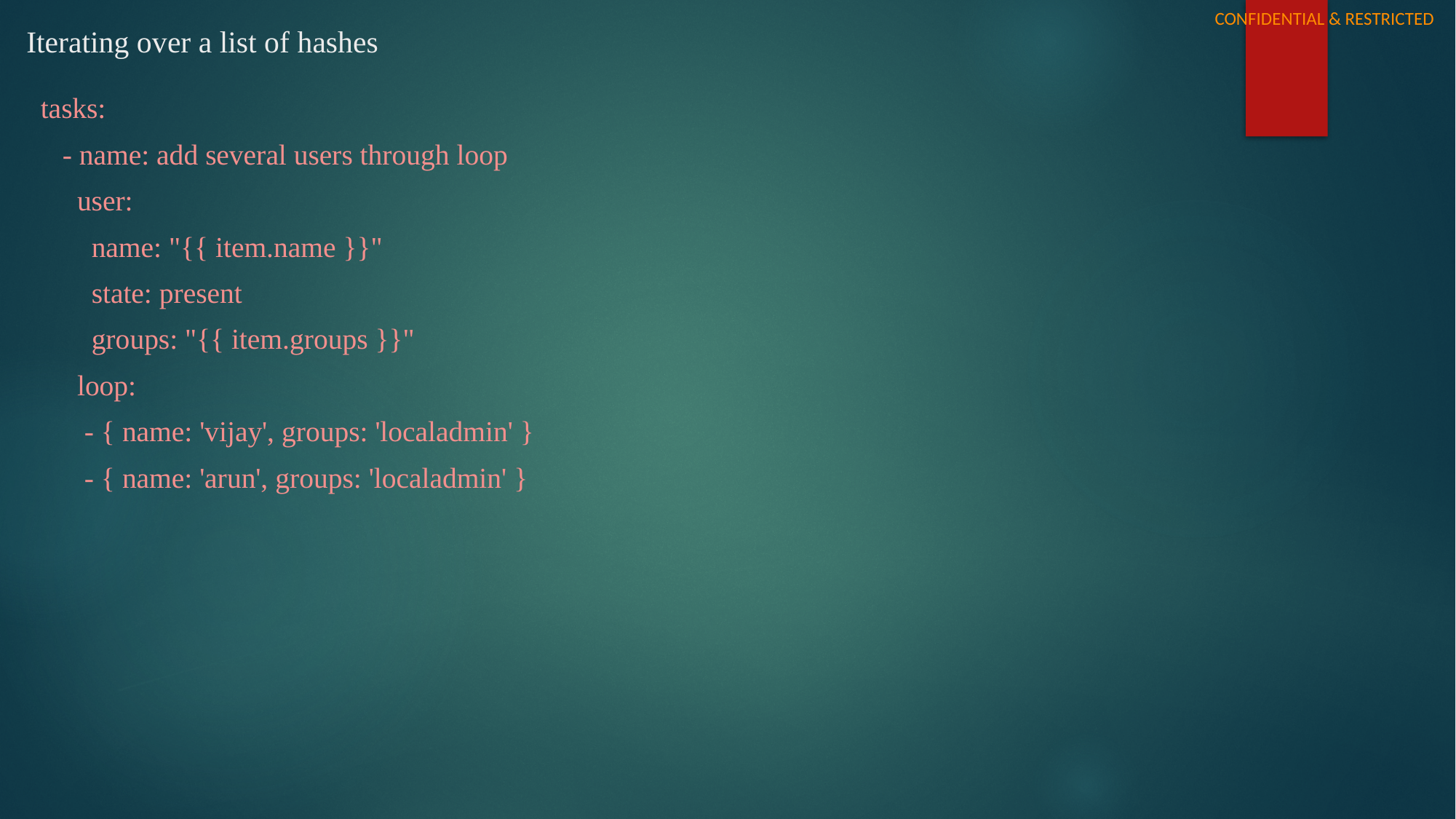

# Iterating over a list of hashes
tasks:
   - name: add several users through loop
     user:
       name: "{{ item.name }}"
       state: present
       groups: "{{ item.groups }}"
     loop:
      - { name: 'vijay', groups: 'localadmin' }
      - { name: 'arun', groups: 'localadmin' }